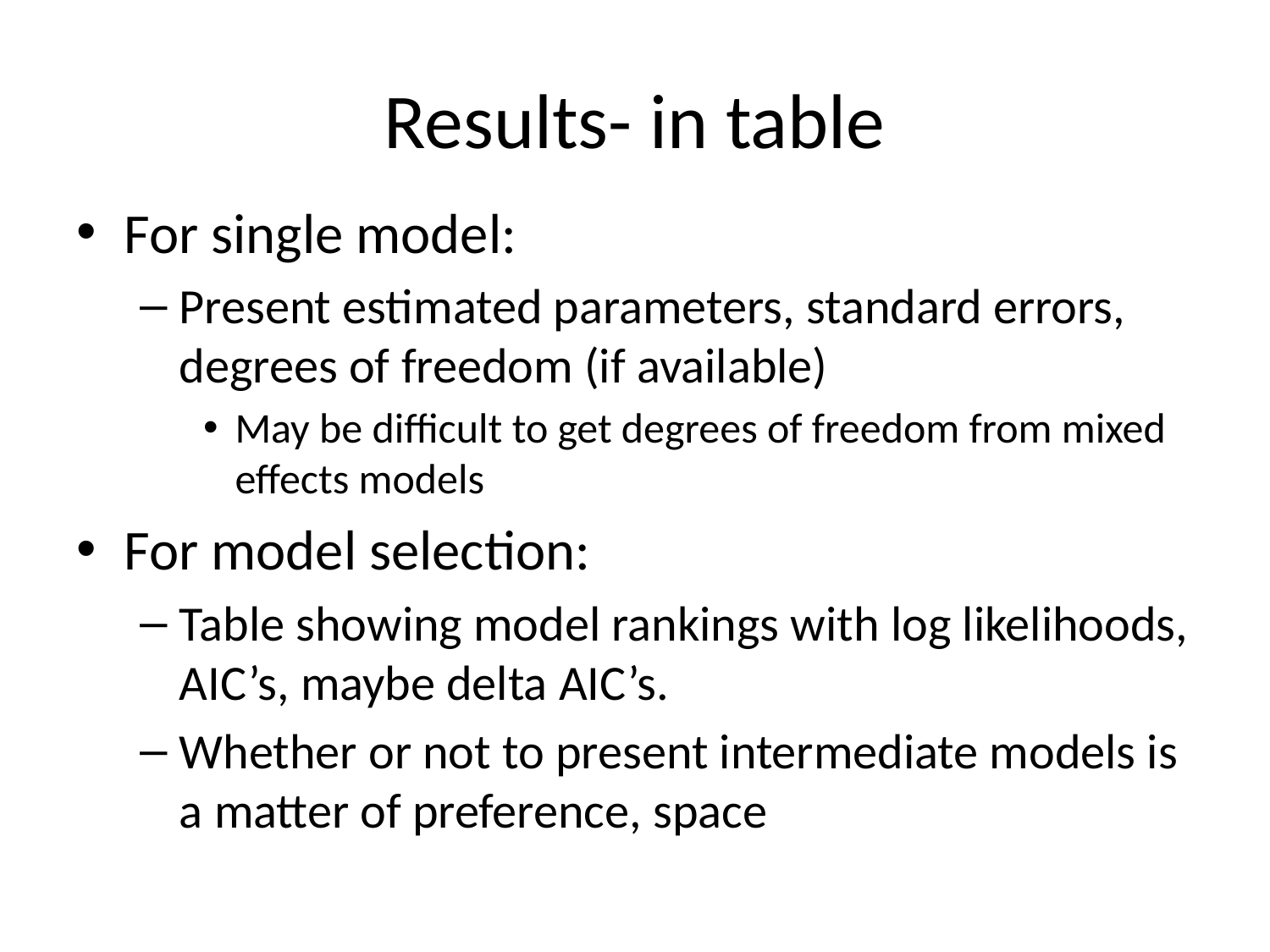

# Results- in table
For single model:
Present estimated parameters, standard errors, degrees of freedom (if available)
May be difficult to get degrees of freedom from mixed effects models
For model selection:
Table showing model rankings with log likelihoods, AIC’s, maybe delta AIC’s.
Whether or not to present intermediate models is a matter of preference, space